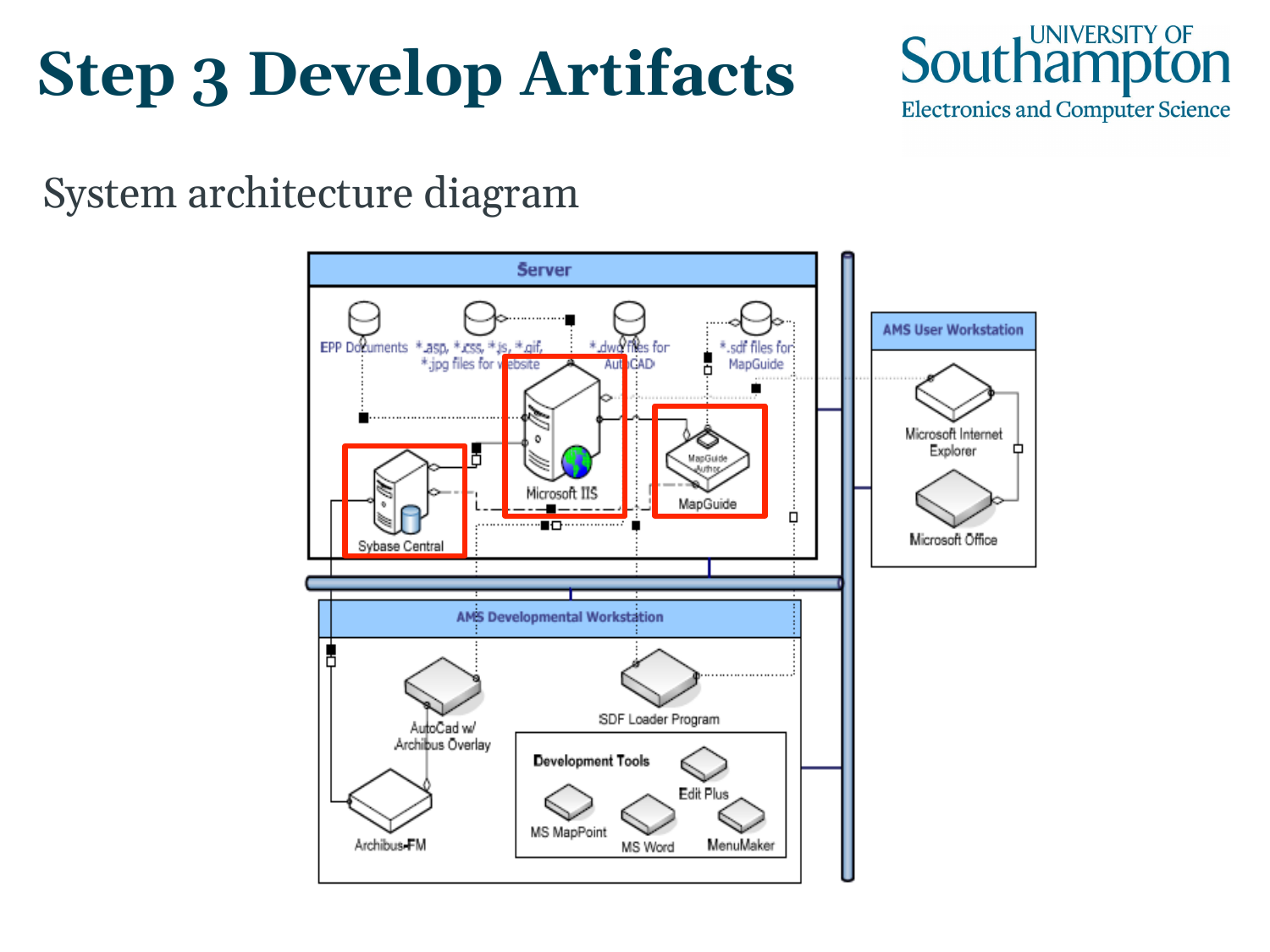

# Step 3 Develop Artifacts
System architecture diagram